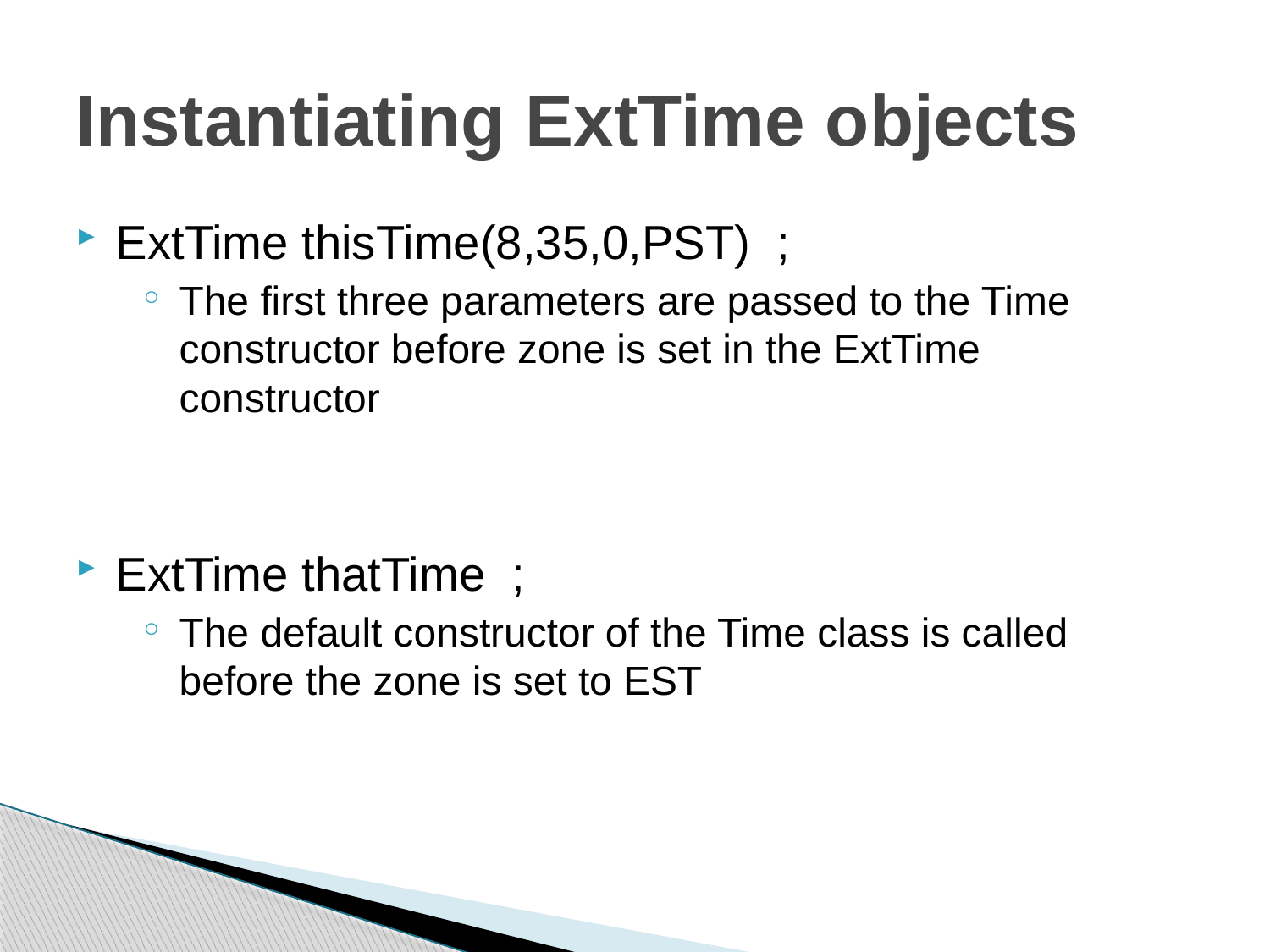

# Instantiating ExtTime objects
ExtTime thisTime(8,35,0,PST)  ;
The first three parameters are passed to the Time constructor before zone is set in the ExtTime constructor

ExtTime thatTime  ;
The default constructor of the Time class is called before the zone is set to EST